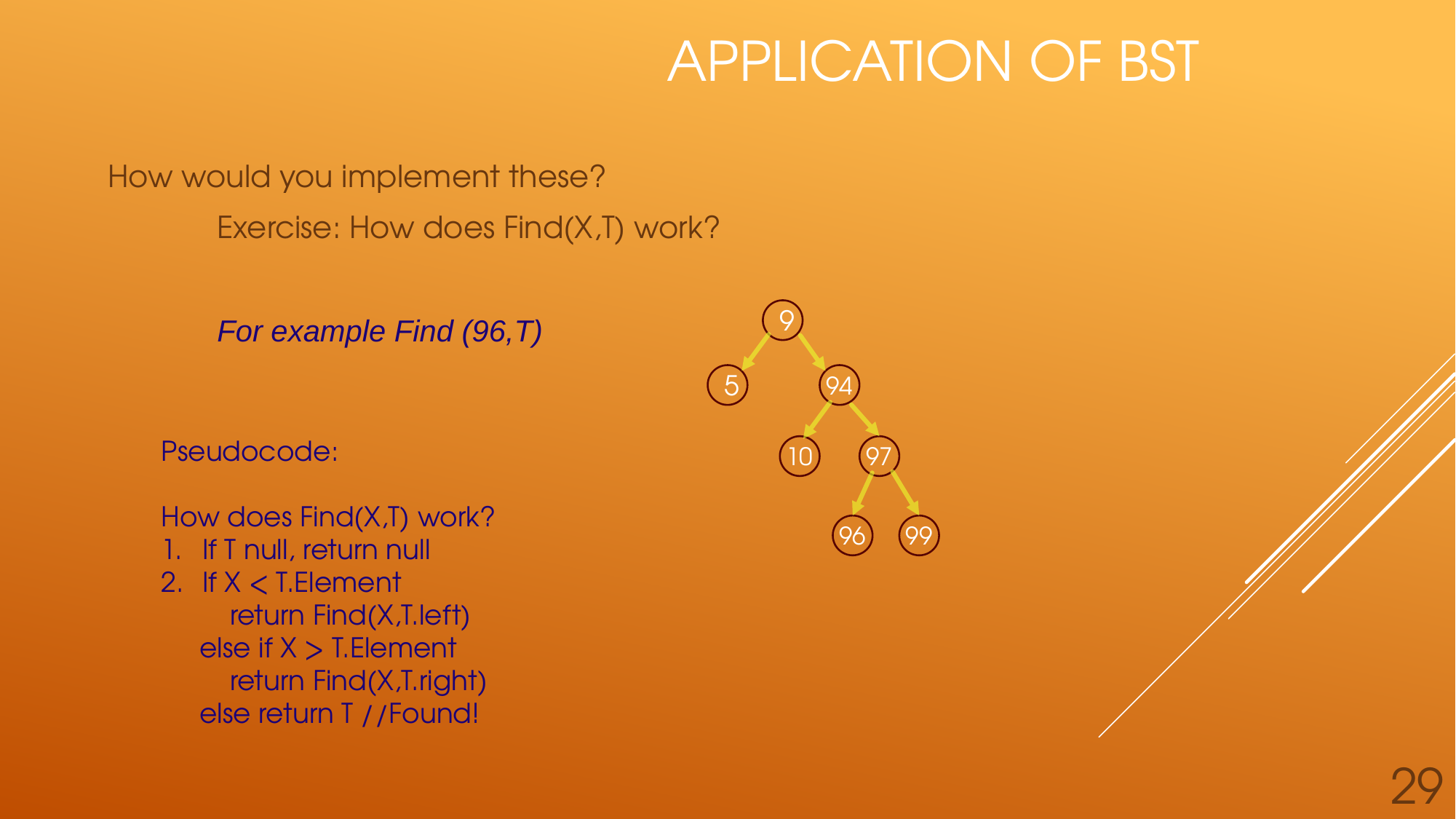

# Application of BST
How would you implement these?
	Exercise: How does Find(X,T) work?

	For example Find (96,T)
9
94
5
Pseudocode:

How does Find(X,T) work?
If T null, return null
If X < T.Element
         return Find(X,T.left)
     else if X > T.Element
         return Find(X,T.right)
     else return T //Found!
10
97
96
99
29